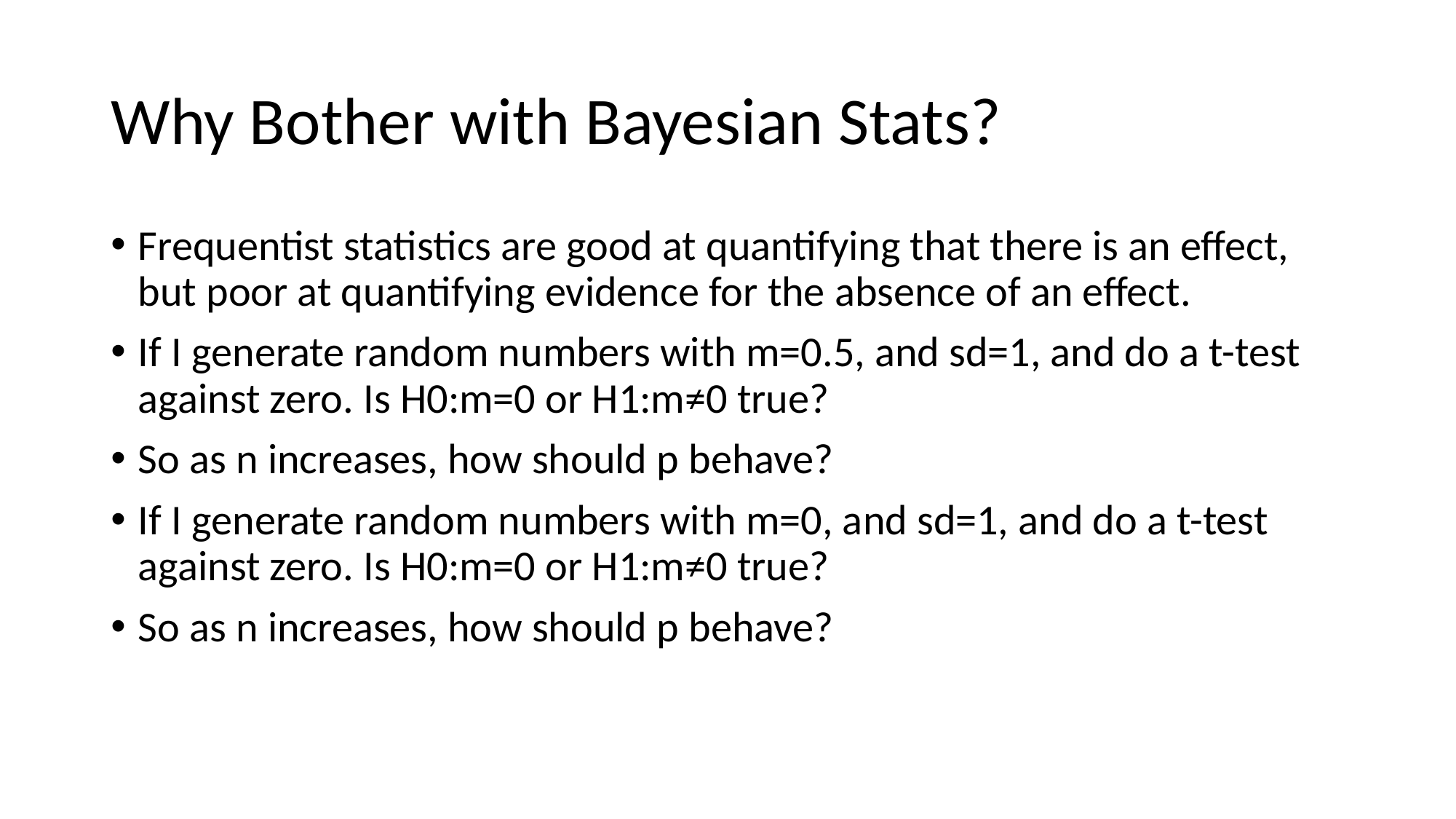

# Why Bother with Bayesian Stats?
Frequentist statistics are good at quantifying that there is an effect, but poor at quantifying evidence for the absence of an effect.
If I generate random numbers with m=0.5, and sd=1, and do a t-test against zero. Is H0:m=0 or H1:m≠0 true?
So as n increases, how should p behave?
If I generate random numbers with m=0, and sd=1, and do a t-test against zero. Is H0:m=0 or H1:m≠0 true?
So as n increases, how should p behave?